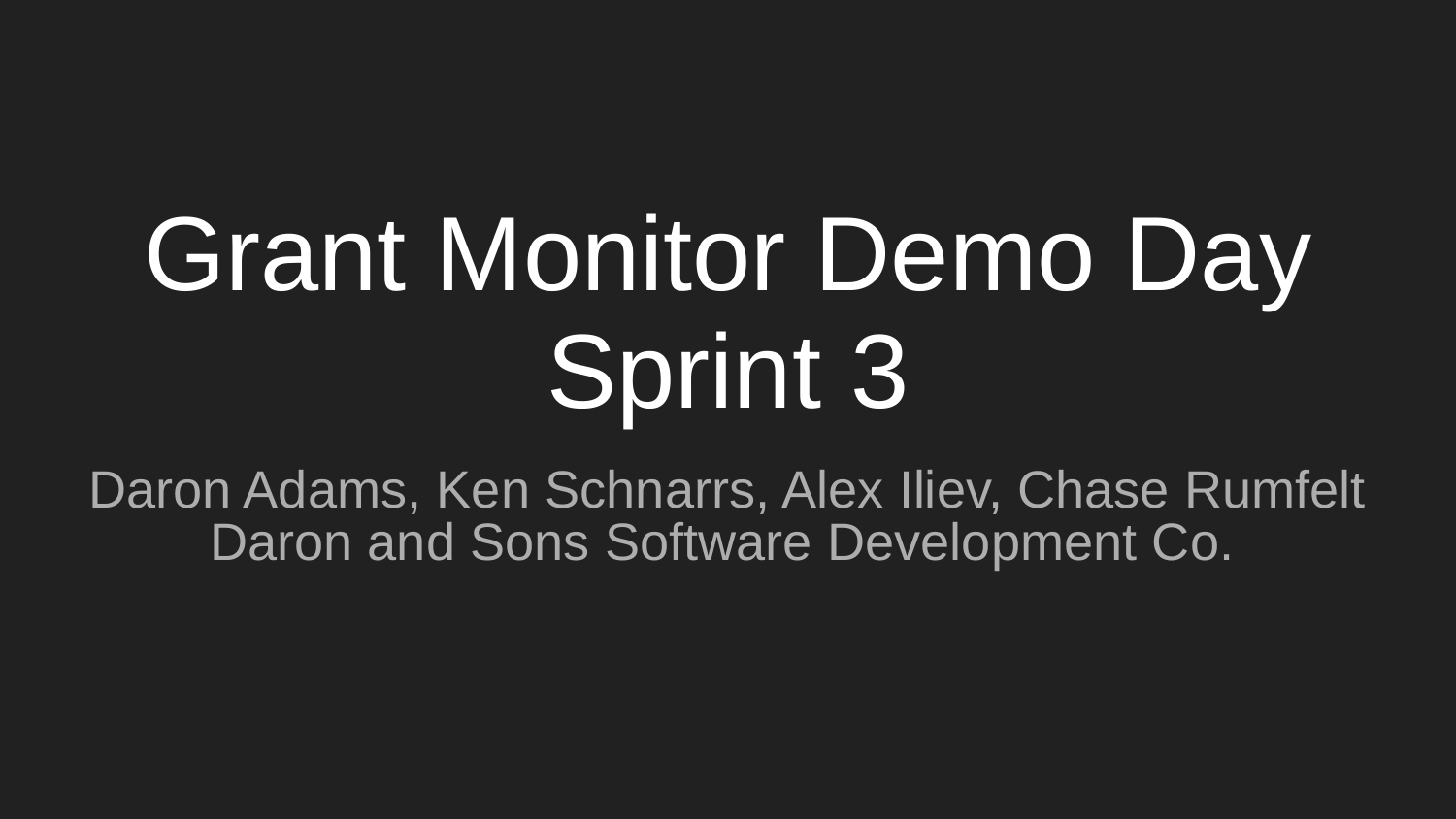

# Grant Monitor Demo Day
Sprint 3
Daron Adams, Ken Schnarrs, Alex Iliev, Chase Rumfelt
Daron and Sons Software Development Co.